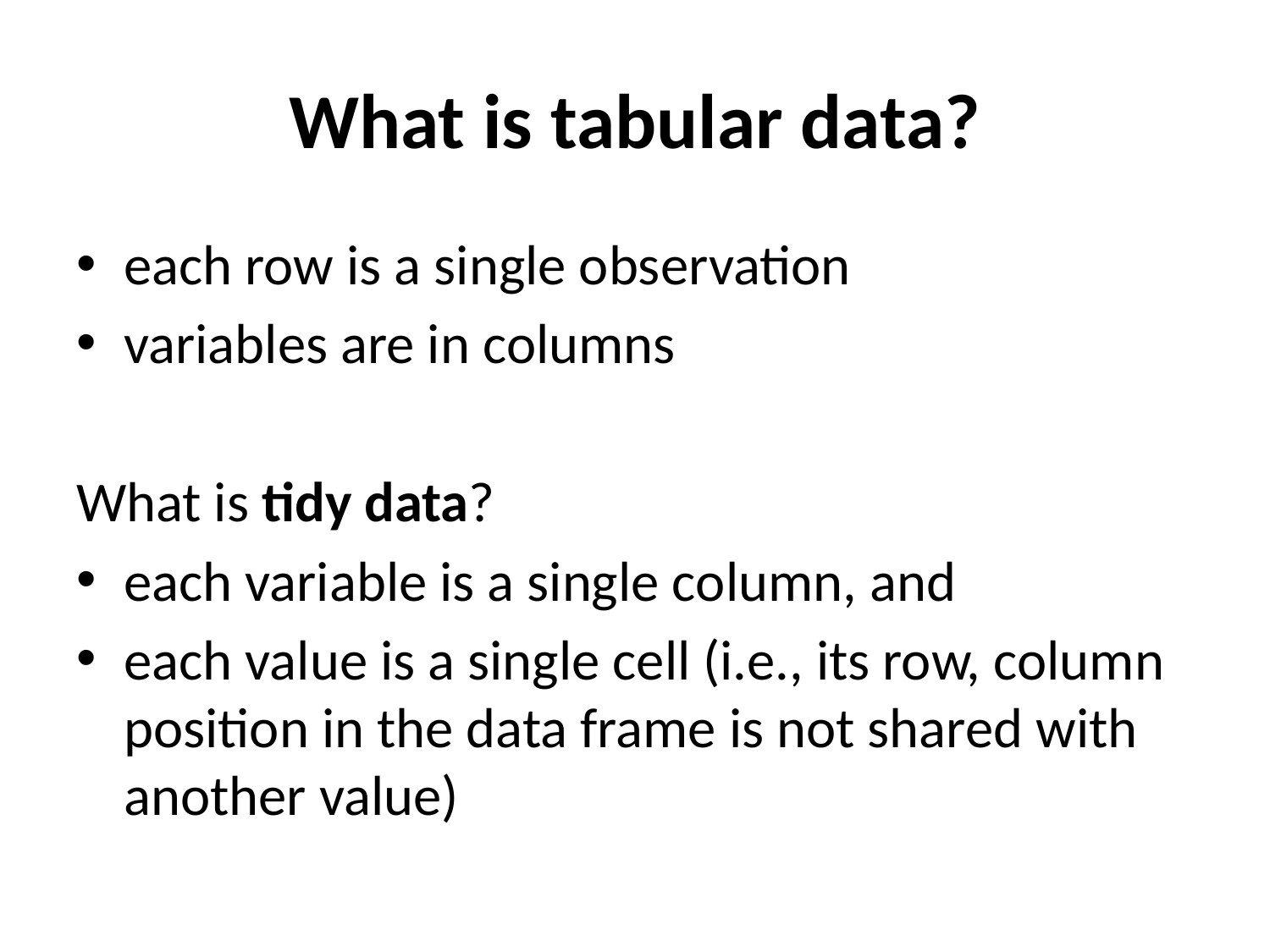

# What is tabular data?
each row is a single observation
variables are in columns

What is tidy data?
each variable is a single column, and
each value is a single cell (i.e., its row, column position in the data frame is not shared with another value)